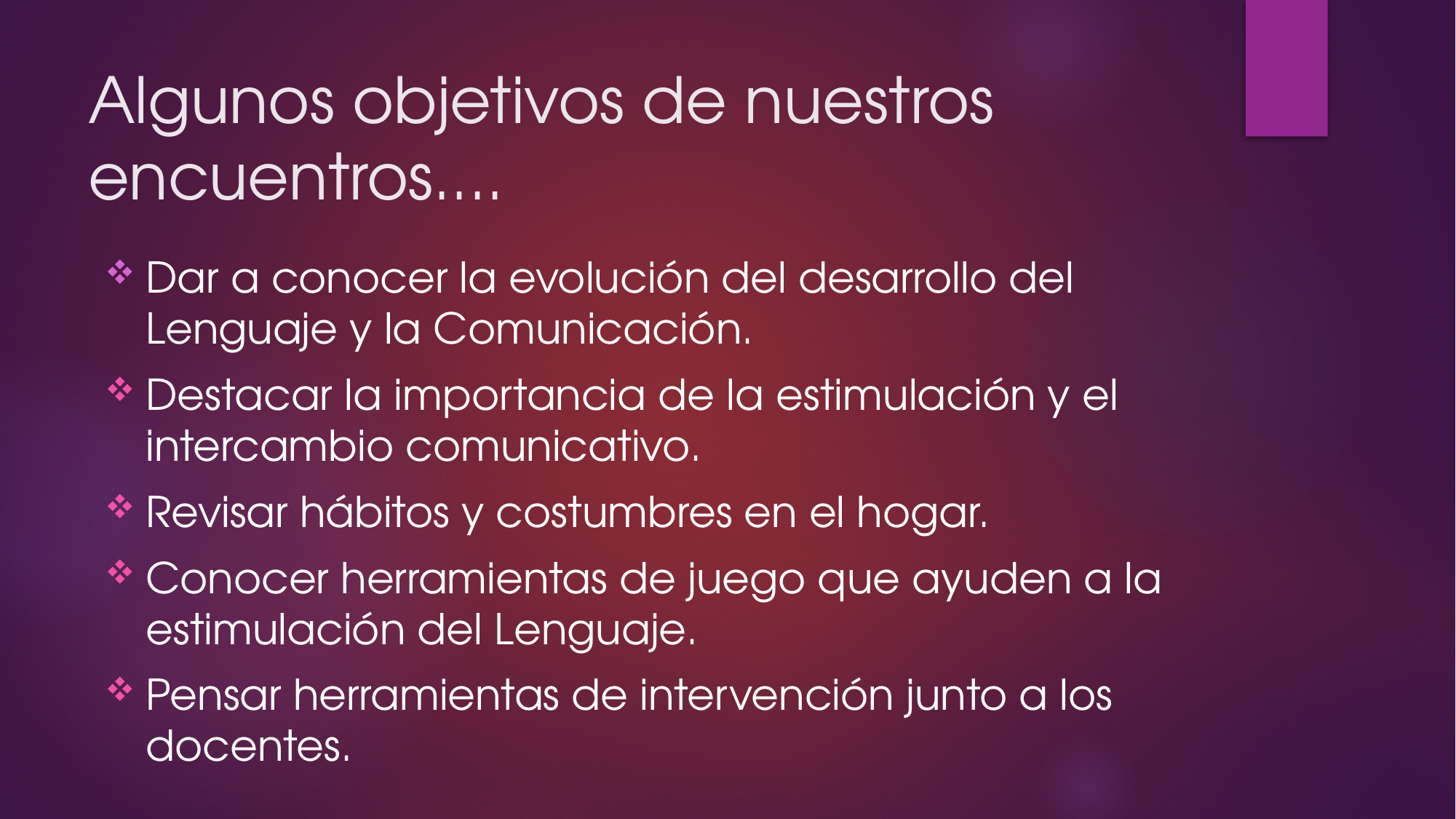

# Algunos objetivos de nuestros encuentros....
Dar a conocer la evolución del desarrollo del Lenguaje y la Comunicación.
Destacar la importancia de la estimulación y el intercambio comunicativo.
Revisar hábitos y costumbres en el hogar.
Conocer herramientas de juego que ayuden a la estimulación del Lenguaje.
Pensar herramientas de intervención junto a los docentes.